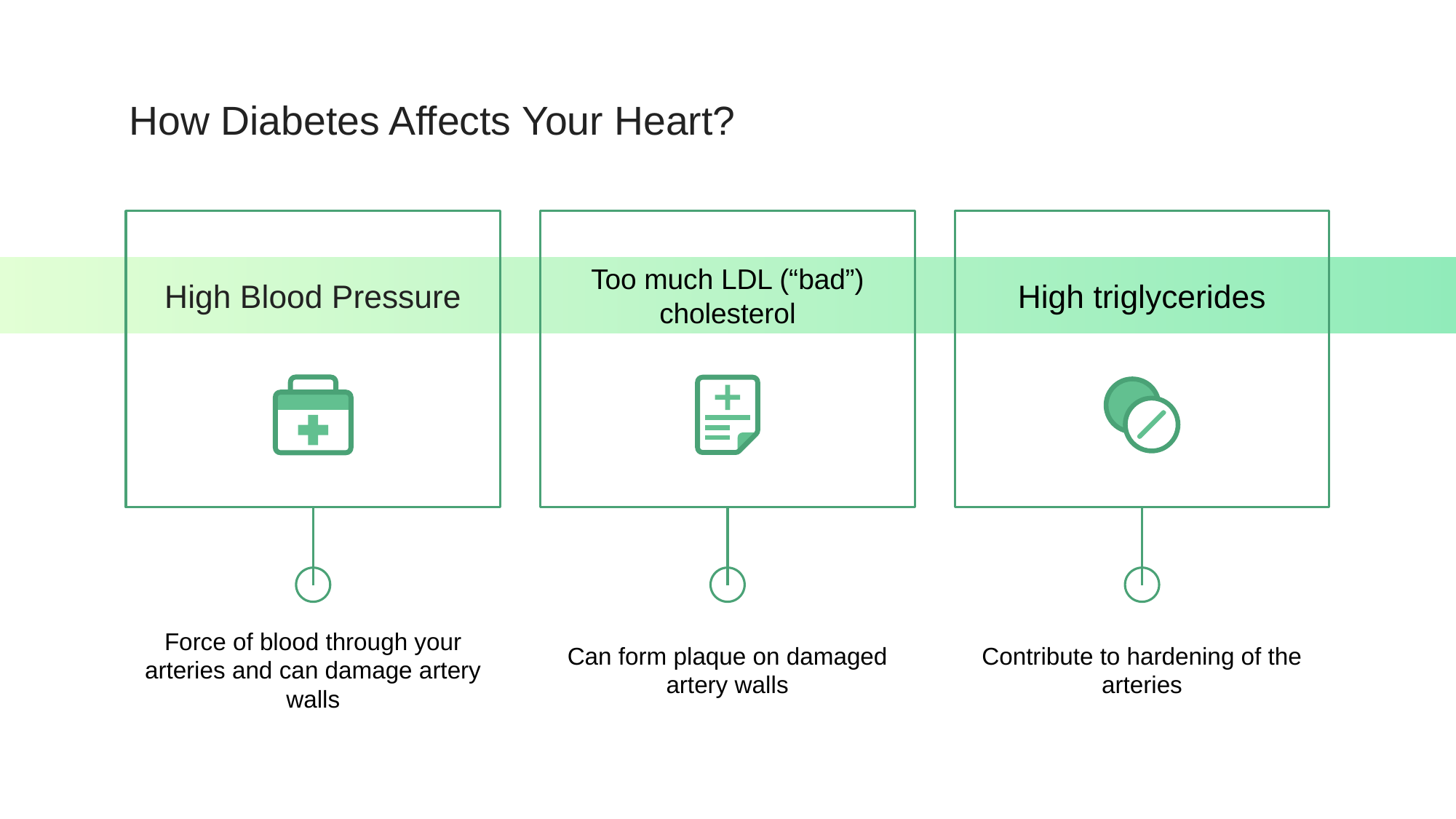

# How Diabetes Affects Your Heart?

High Blood Pressure
Too much LDL (“bad”) cholesterol
High triglycerides

Force of blood through your arteries and can damage artery walls
Can form plaque on damaged artery walls
Contribute to hardening of the arteries